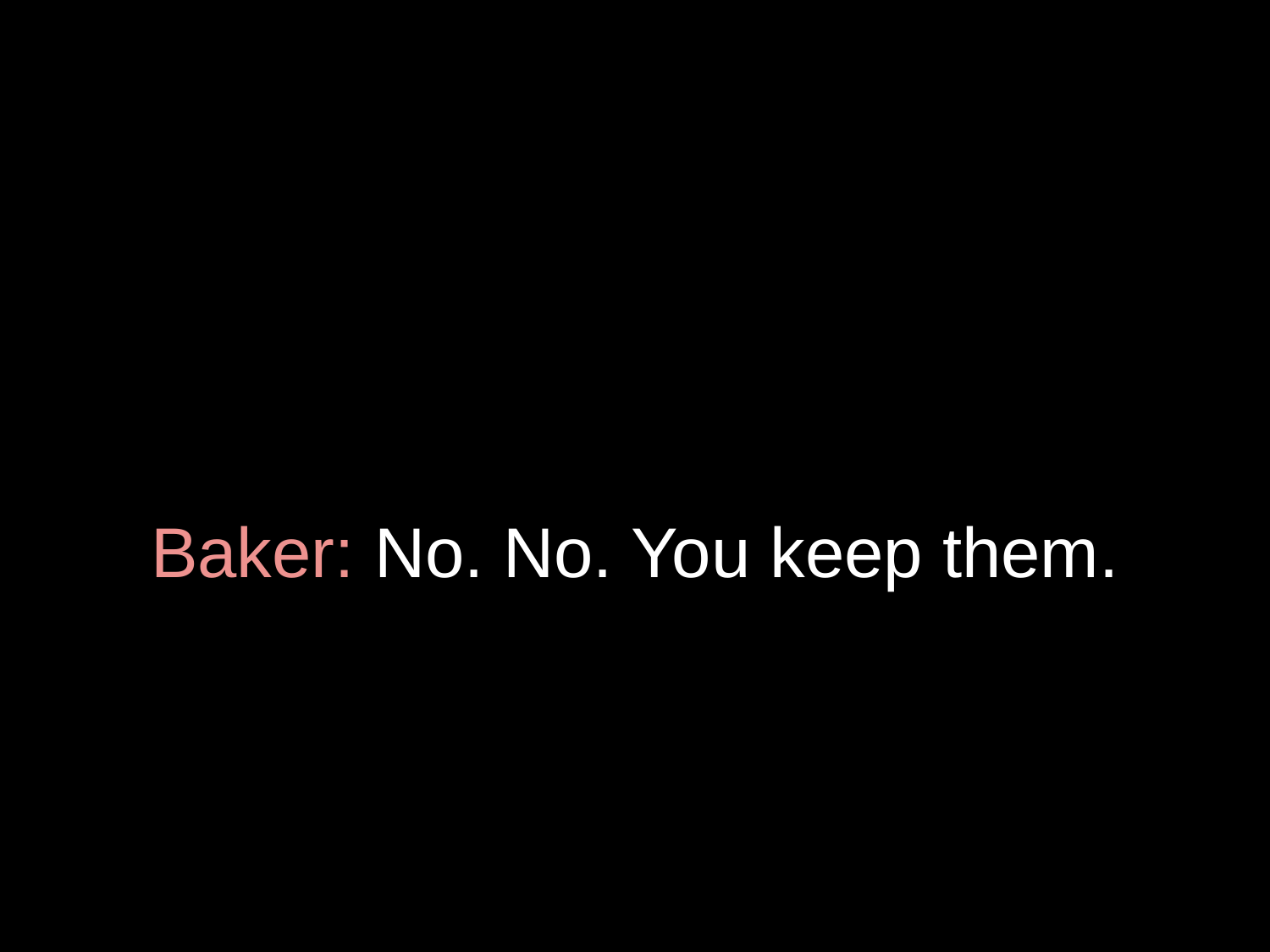

# Baker: No. No. You keep them.